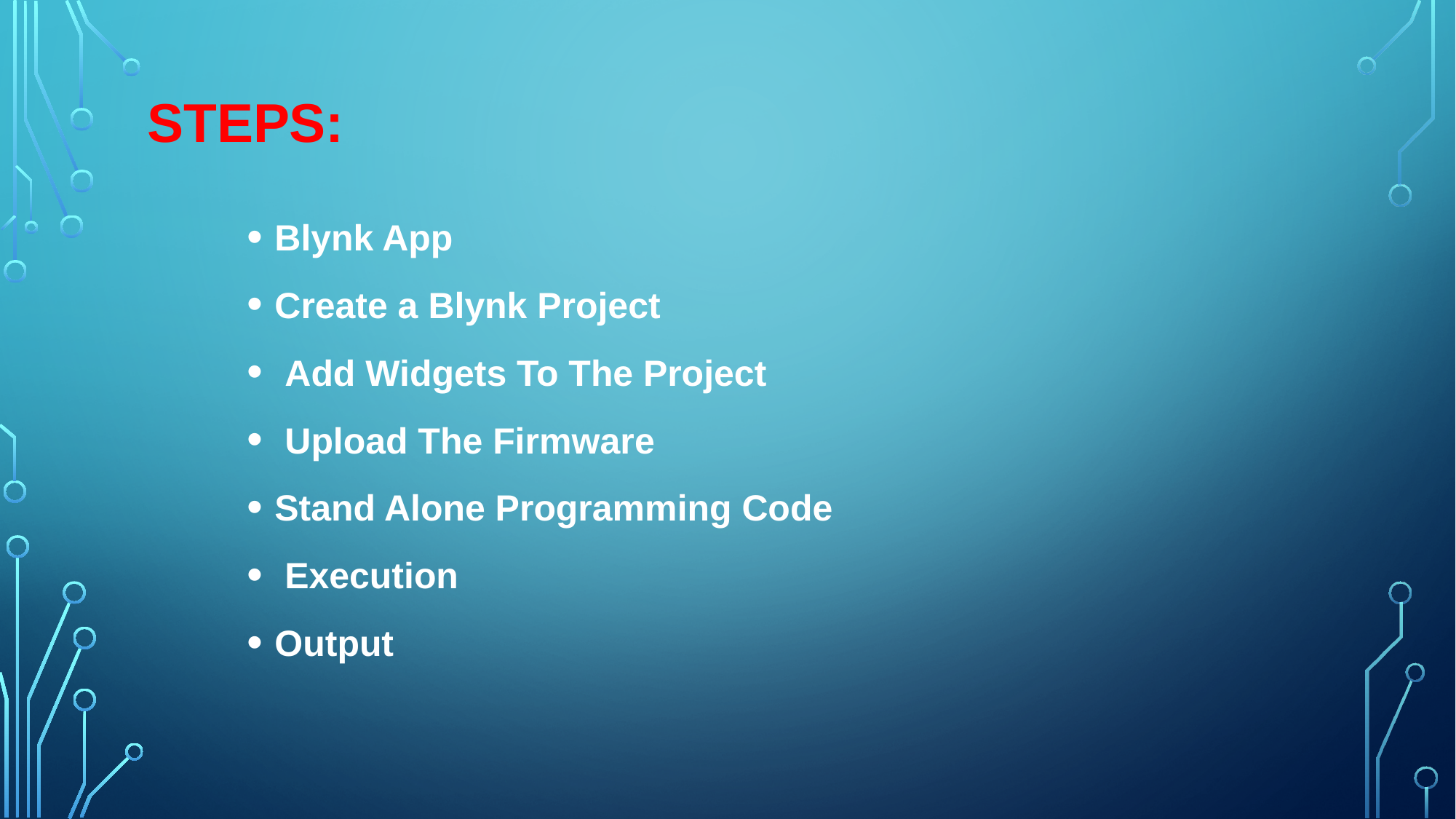

# Steps:

Blynk App
Create a Blynk Project
 Add Widgets To The Project
 Upload The Firmware
Stand Alone Programming Code
 Execution
Output